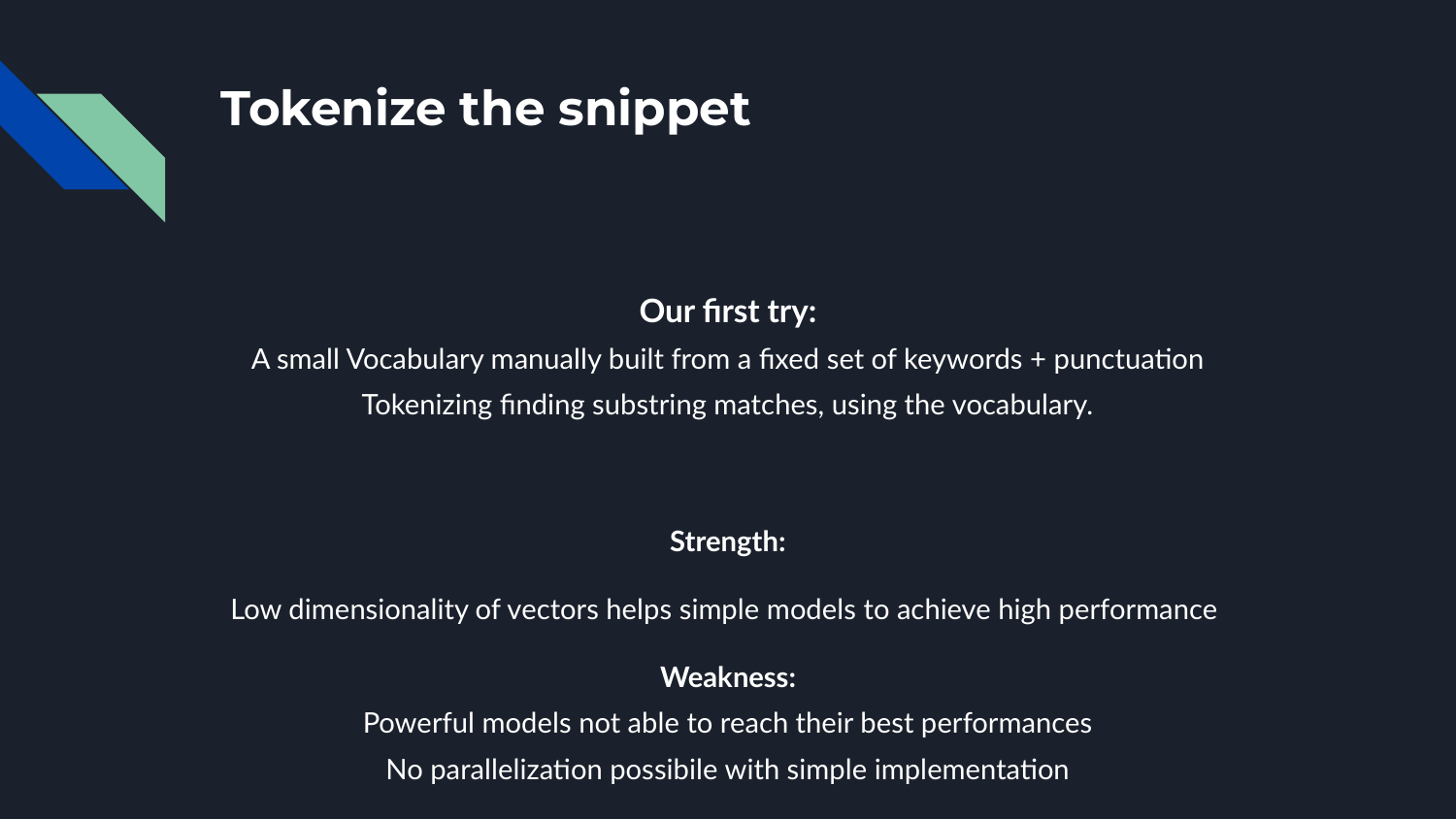

# Tokenize the snippet
Our first try:
A small Vocabulary manually built from a fixed set of keywords + punctuation
Tokenizing finding substring matches, using the vocabulary.

Strength:
Low dimensionality of vectors helps simple models to achieve high performance
Weakness:
Powerful models not able to reach their best performances
No parallelization possibile with simple implementation